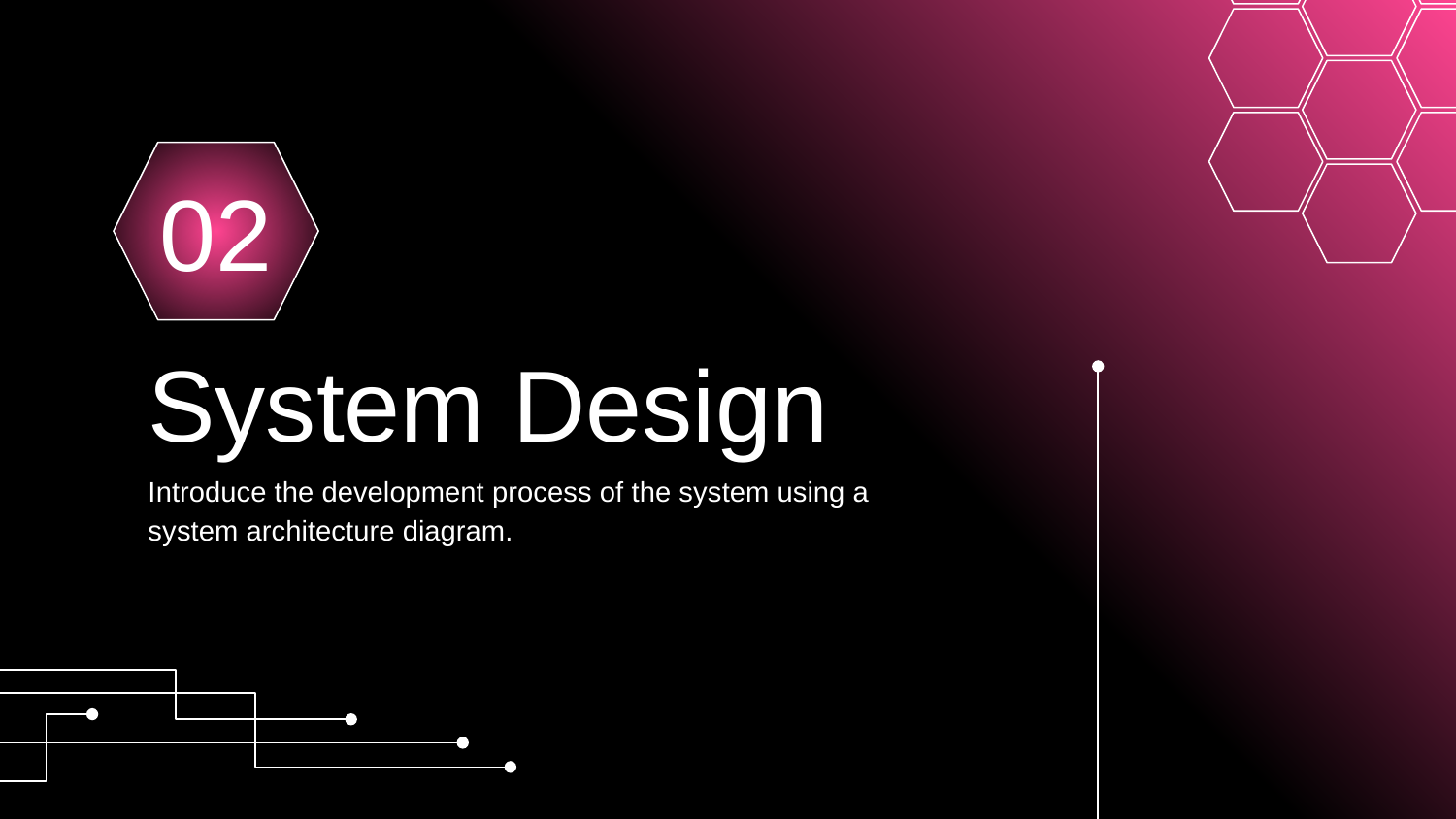

02
# System Design
Introduce the development process of the system using a system architecture diagram.